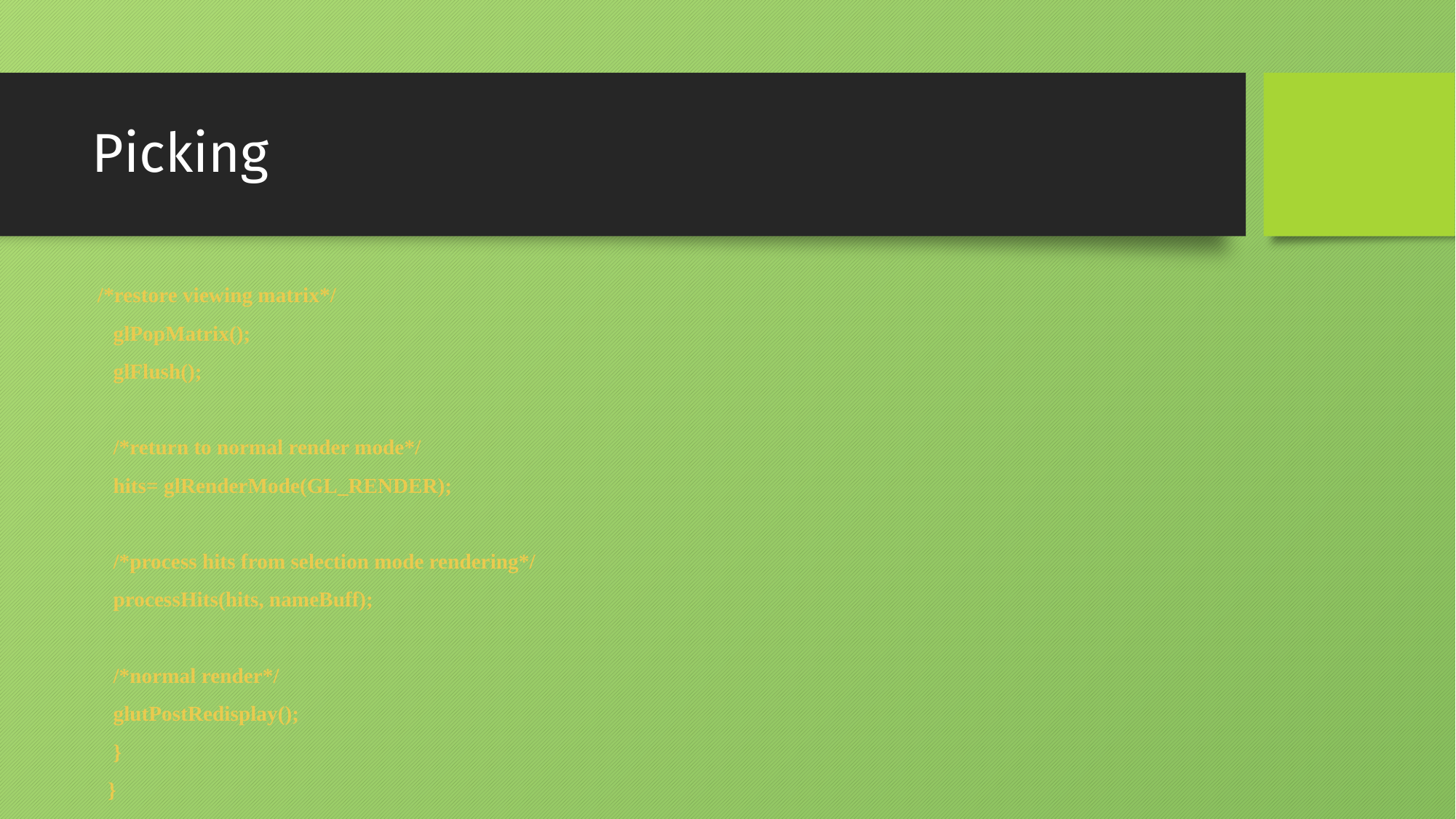

# Picking
 /*restore viewing matrix*/
    glPopMatrix();
    glFlush();

    /*return to normal render mode*/
    hits= glRenderMode(GL_RENDER);

    /*process hits from selection mode rendering*/
    processHits(hits, nameBuff);

    /*normal render*/
    glutPostRedisplay();
    }
   }